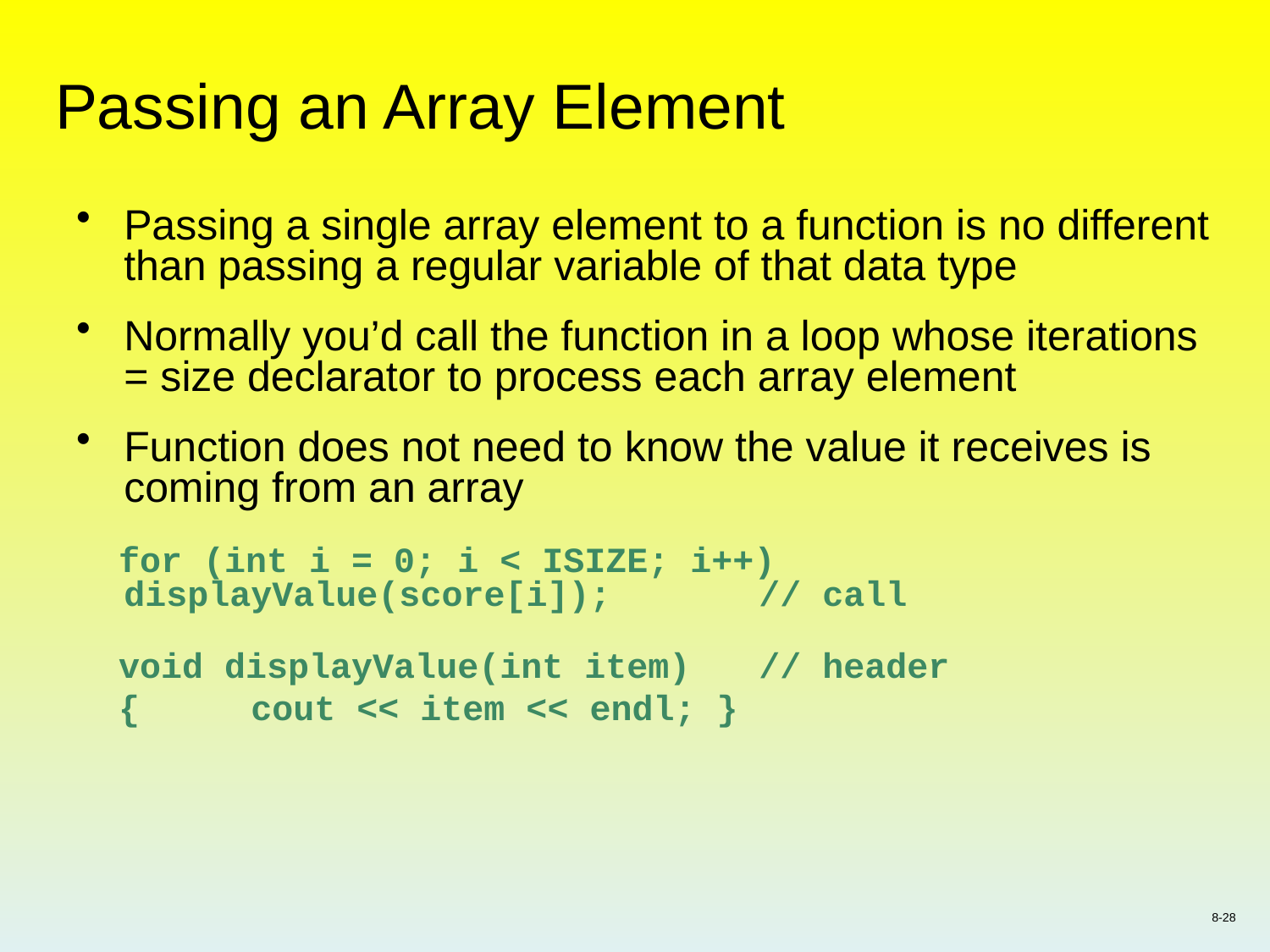

# Passing an Array Element
Passing a single array element to a function is no different than passing a regular variable of that data type
Normally you’d call the function in a loop whose iterations = size declarator to process each array element
Function does not need to know the value it receives is coming from an array
  for (int i = 0; i < ISIZE; i++) 	displayValue(score[i]);     	// call
  void displayValue(int item) 	// header
  {  	cout << item << endl; }
8-28